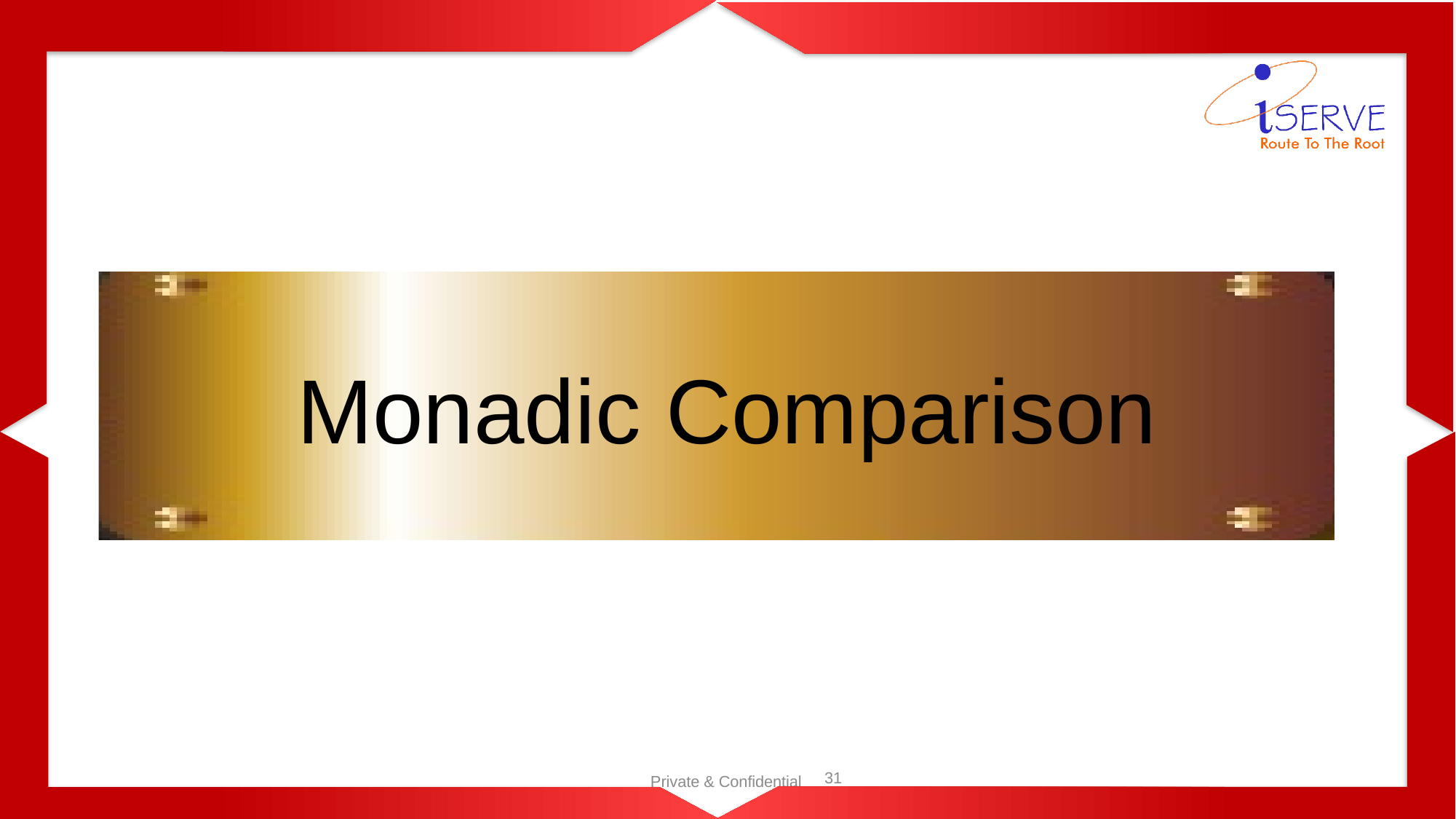

# Monadic Comparison
31
Private & Confidential